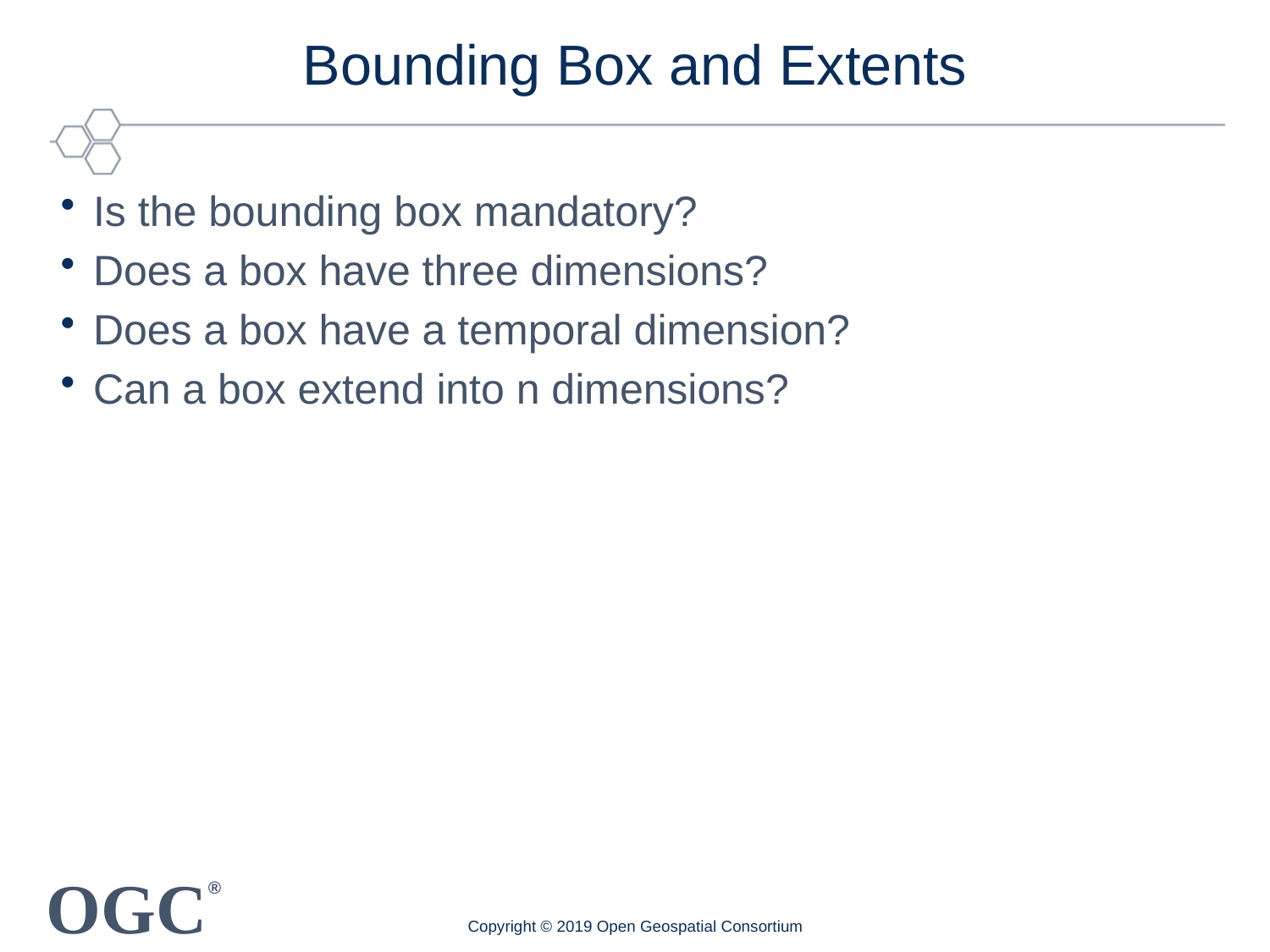

# Bounding Box and Extents
Is the bounding box mandatory?
Does a box have three dimensions?
Does a box have a temporal dimension?
Can a box extend into n dimensions?

Copyright © 2019 Open Geospatial Consortium